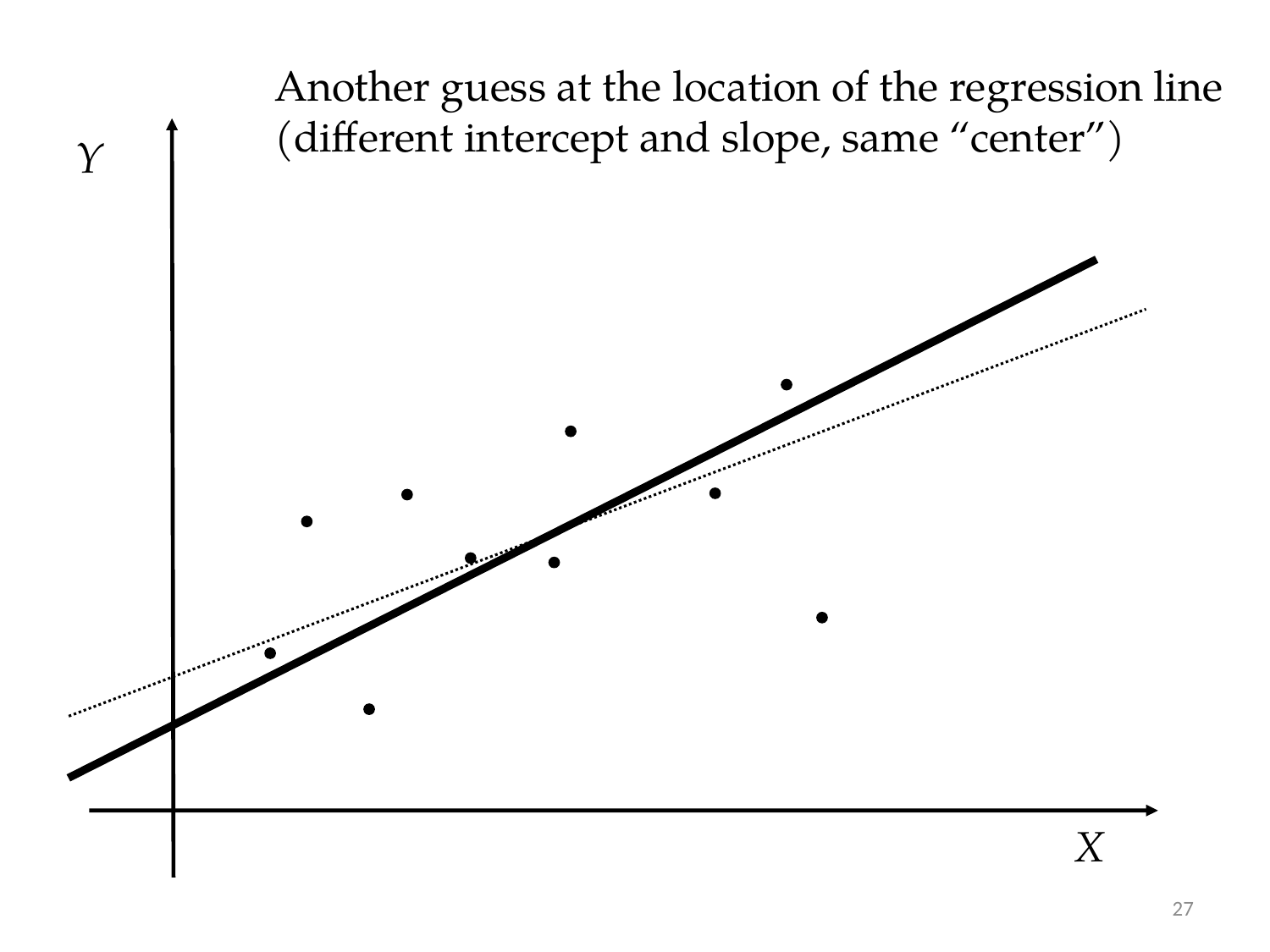

Another guess at the location of the regression line
(different intercept and slope, same “center”)

Y

X
27